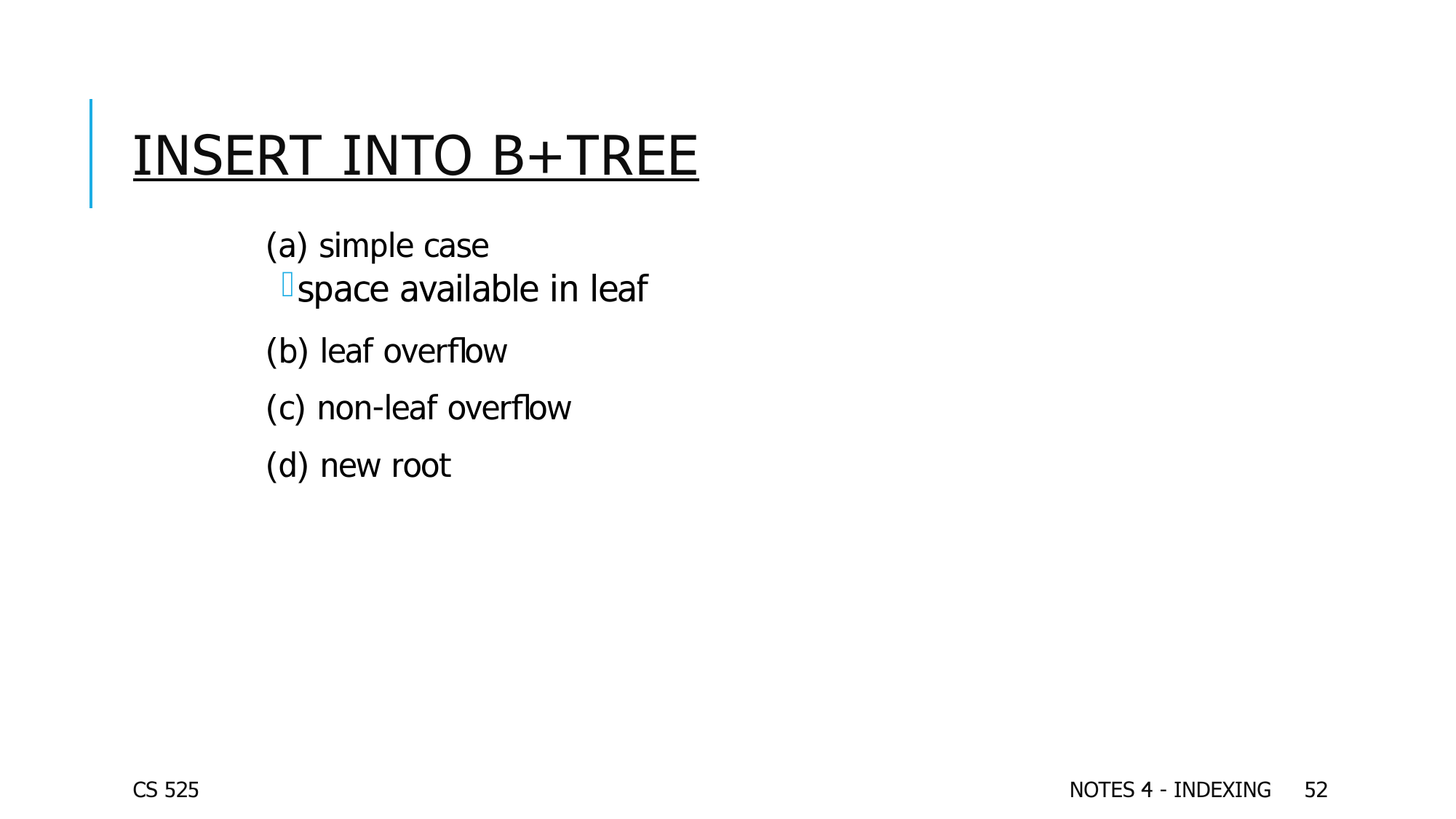

# Insert into B+tree
(a) simple case
space available in leaf
(b) leaf overflow
(c) non-leaf overflow
(d) new root

CS 525
Notes 4 - Indexing
52